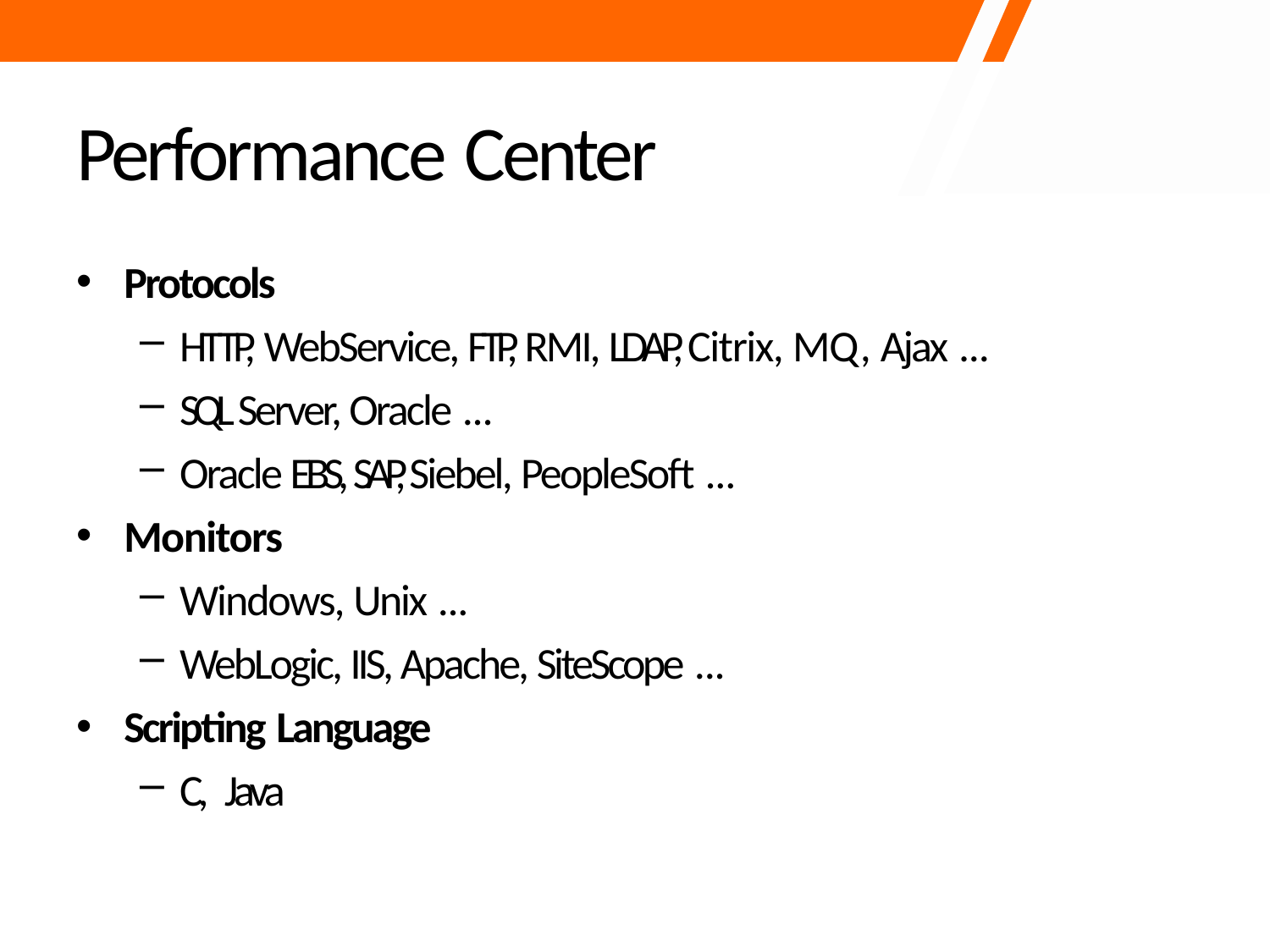

# Performance Center
Protocols
HTTP,  WebService, FTP,  RMI, LDAP, Citrix, MQ, Ajax ...
SQL Server, Oracle ...
Oracle EBS, SAP, Siebel, PeopleSoft ...
Monitors
Windows, Unix ...
WebLogic, IIS, Apache, SiteScope ...
Scripting Language
C,   Java